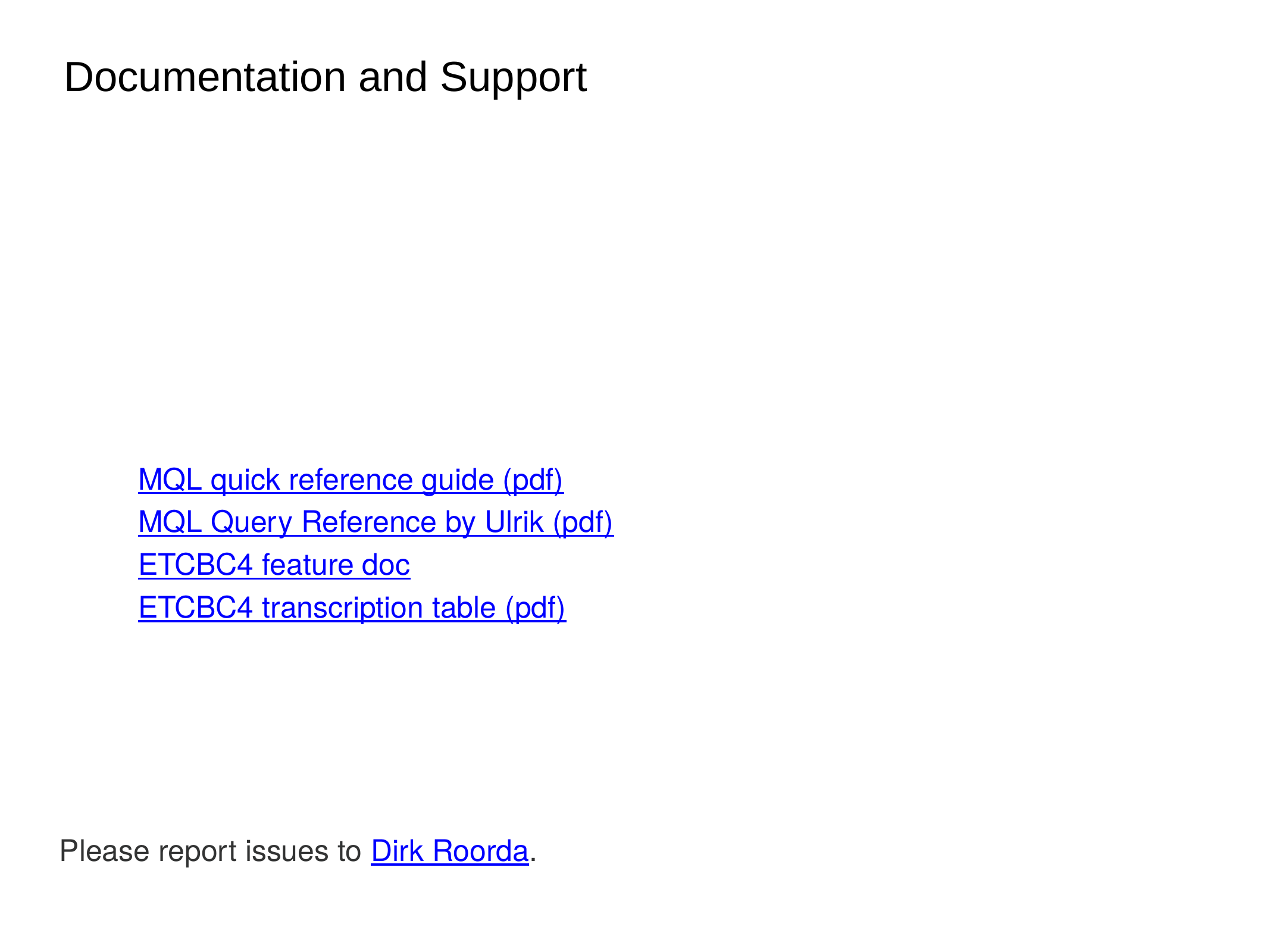

Documentation and Support
		MQL quick reference guide (pdf)
		MQL Query Reference by Ulrik (pdf)
		ETCBC4 feature doc
		ETCBC4 transcription table (pdf)
Please report issues to Dirk Roorda.